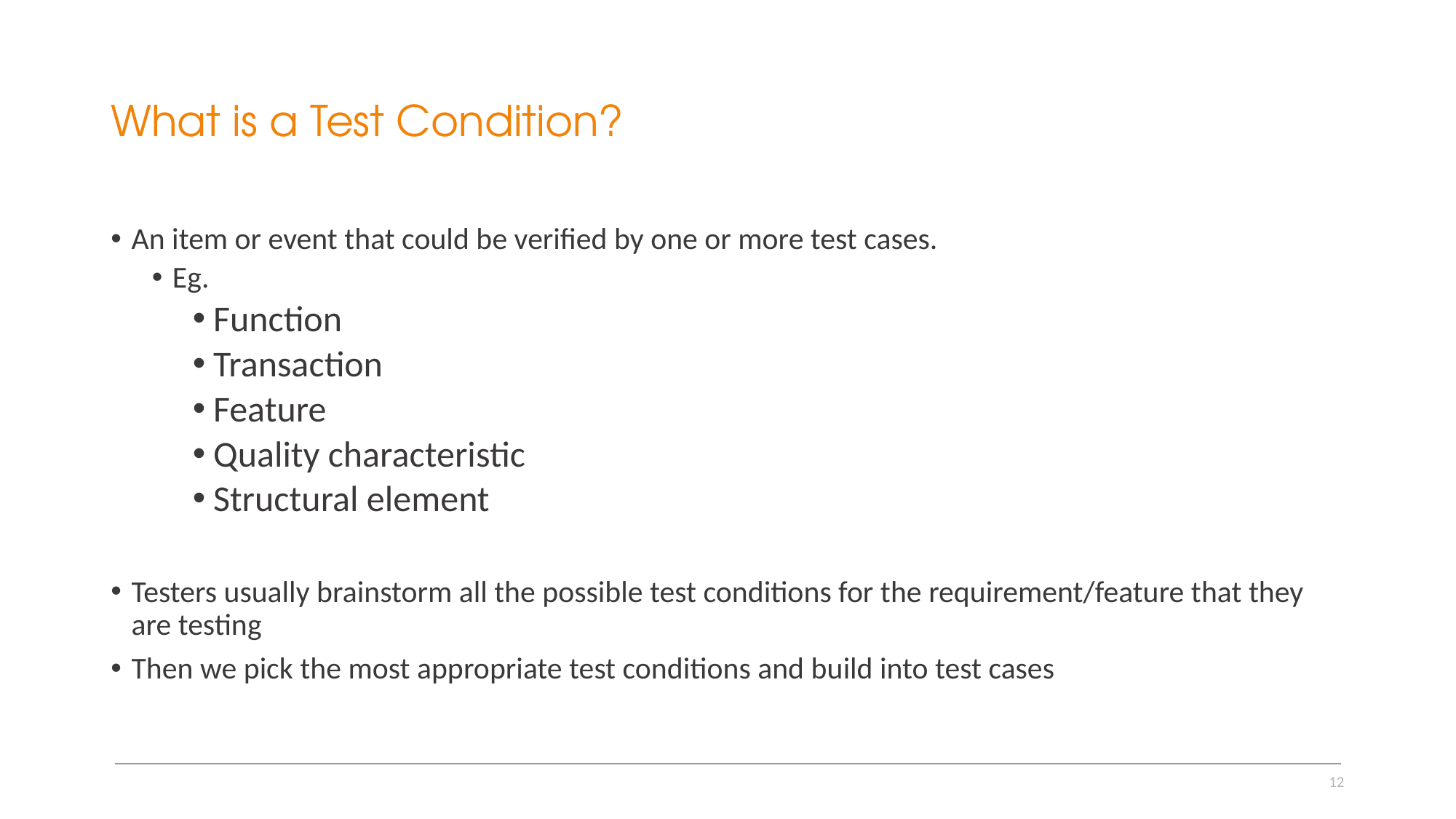

# What is a Test Condition?
An item or event that could be verified by one or more test cases.
Eg.
Function
Transaction
Feature
Quality characteristic
Structural element

Testers usually brainstorm all the possible test conditions for the requirement/feature that they are testing
Then we pick the most appropriate test conditions and build into test cases

12